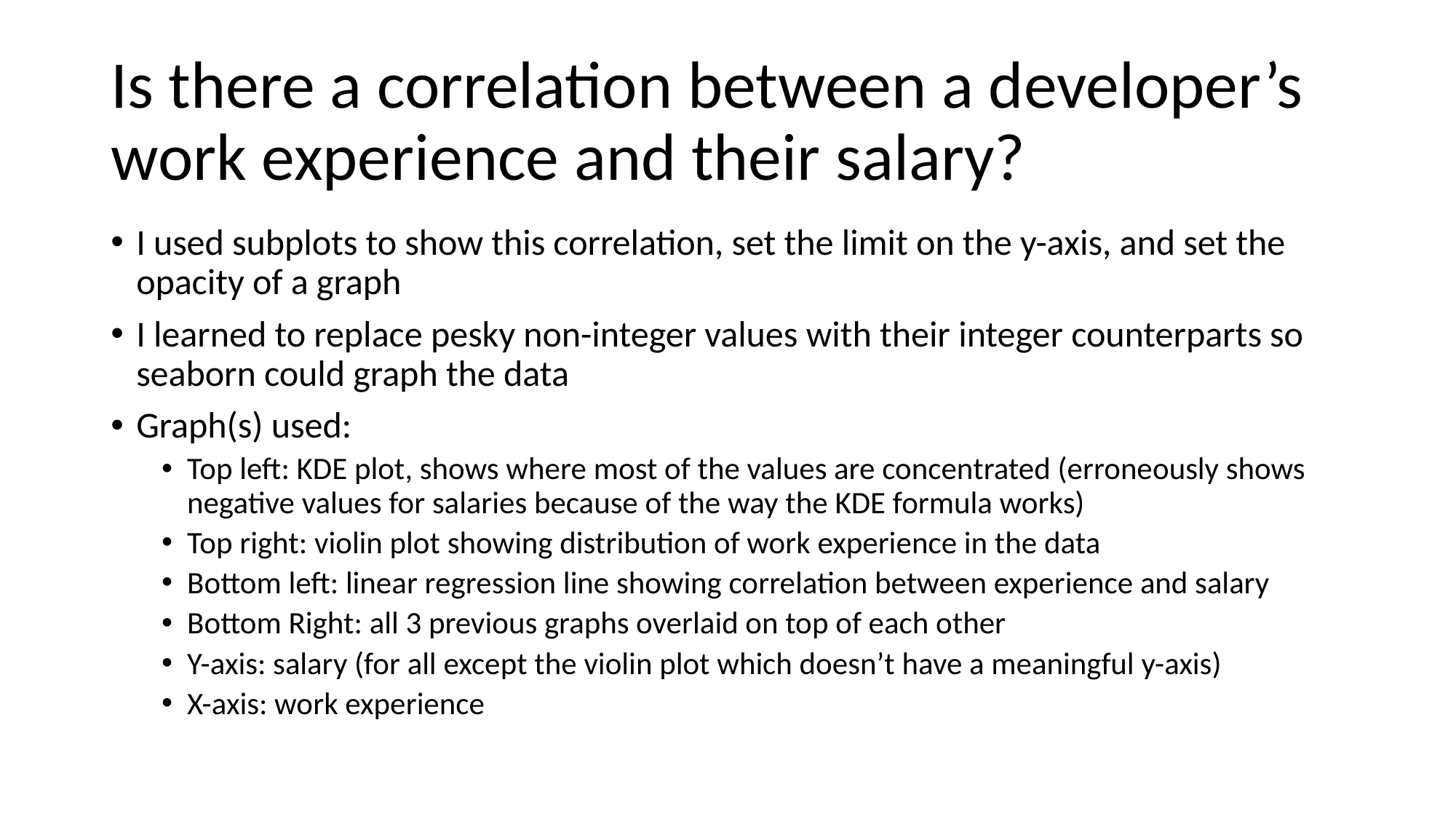

# Is there a correlation between a developer’s work experience and their salary?
I used subplots to show this correlation, set the limit on the y-axis, and set the opacity of a graph
I learned to replace pesky non-integer values with their integer counterparts so seaborn could graph the data
Graph(s) used:
Top left: KDE plot, shows where most of the values are concentrated (erroneously shows negative values for salaries because of the way the KDE formula works)
Top right: violin plot showing distribution of work experience in the data
Bottom left: linear regression line showing correlation between experience and salary
Bottom Right: all 3 previous graphs overlaid on top of each other
Y-axis: salary (for all except the violin plot which doesn’t have a meaningful y-axis)
X-axis: work experience